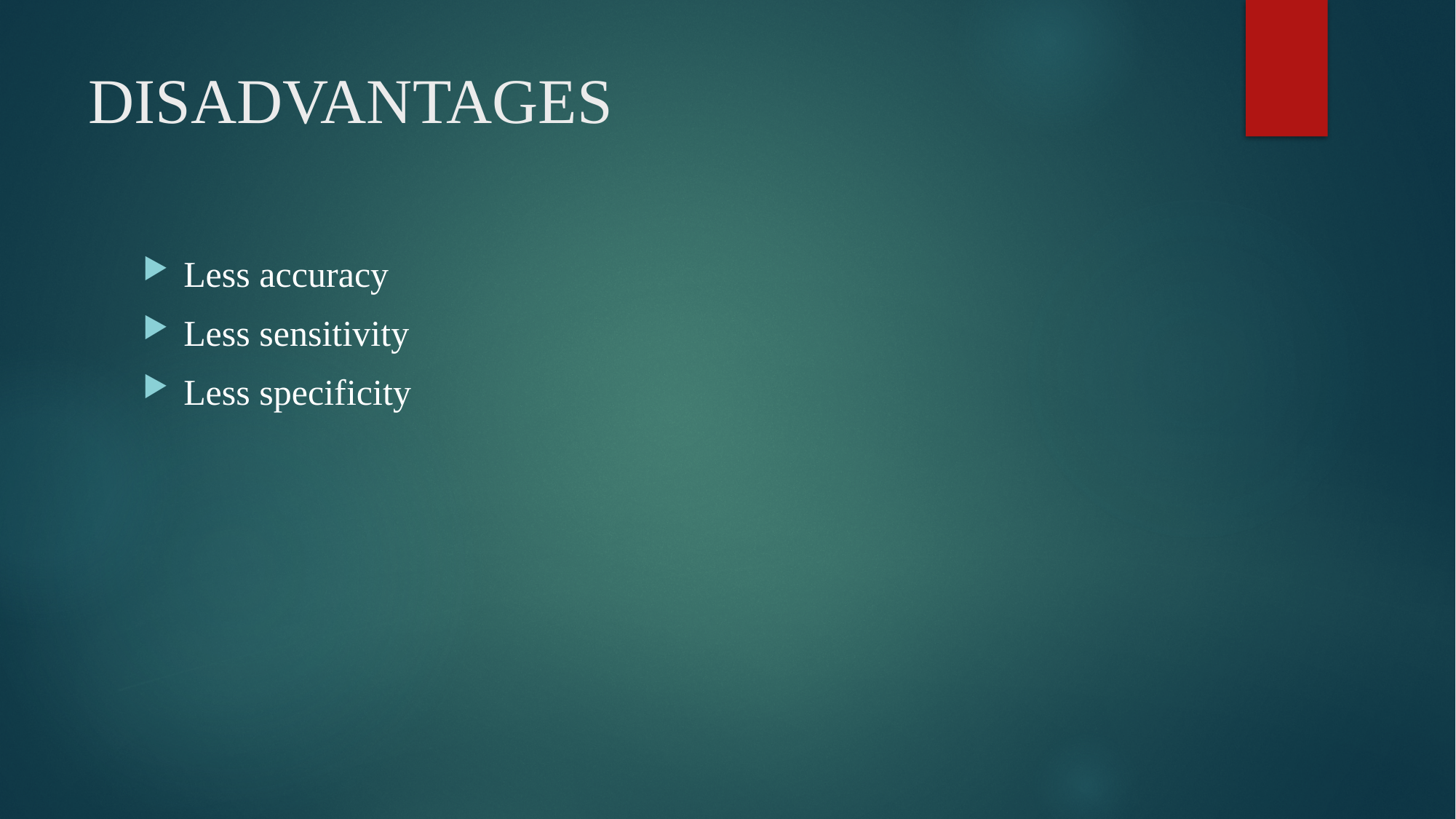

# DISADVANTAGES
Less accuracy
Less sensitivity
Less specificity